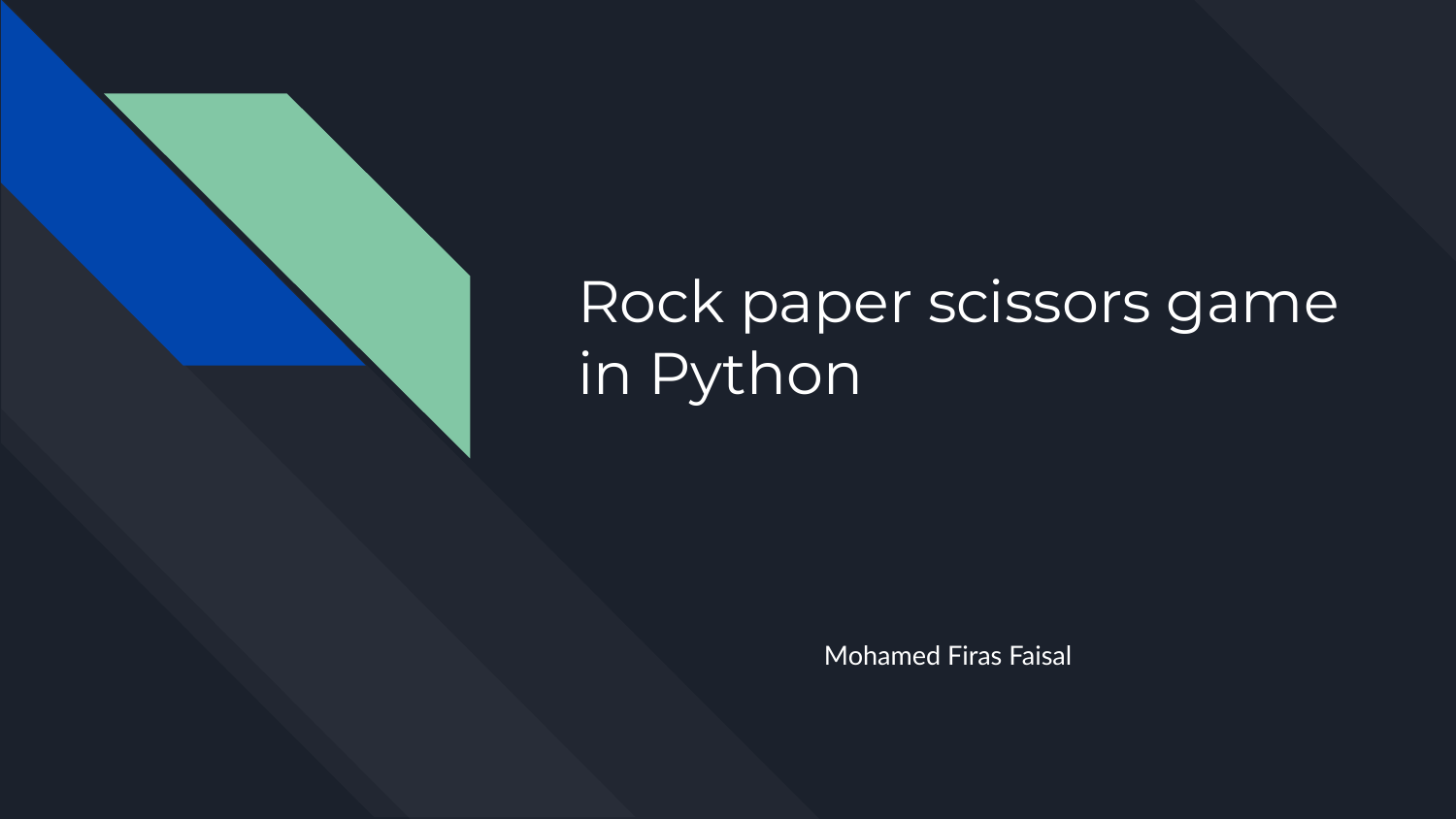

# Rock paper scissors game in Python
Mohamed Firas Faisal